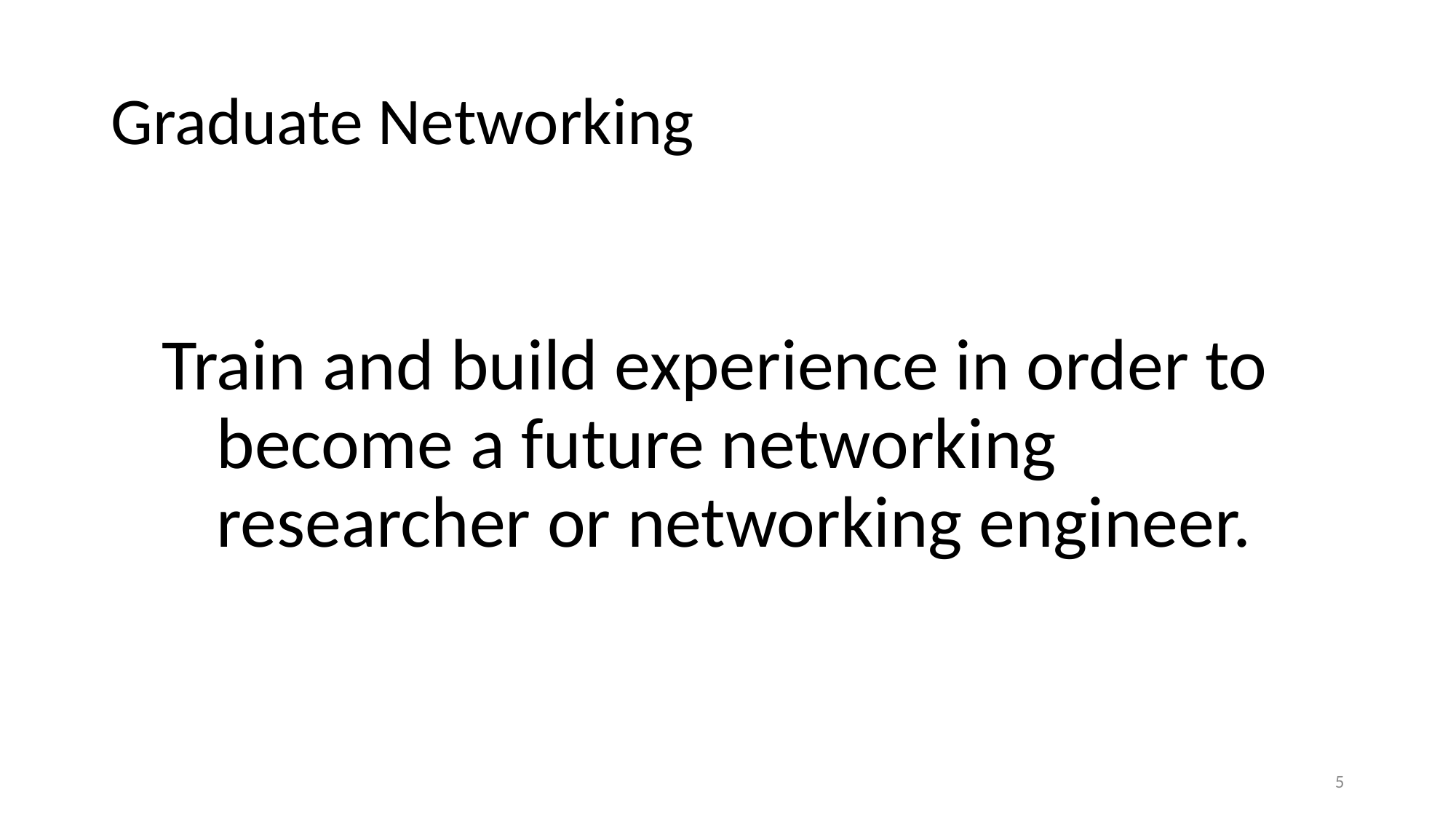

# Graduate Networking
Train and build experience in order to become a future networking researcher or networking engineer.
5